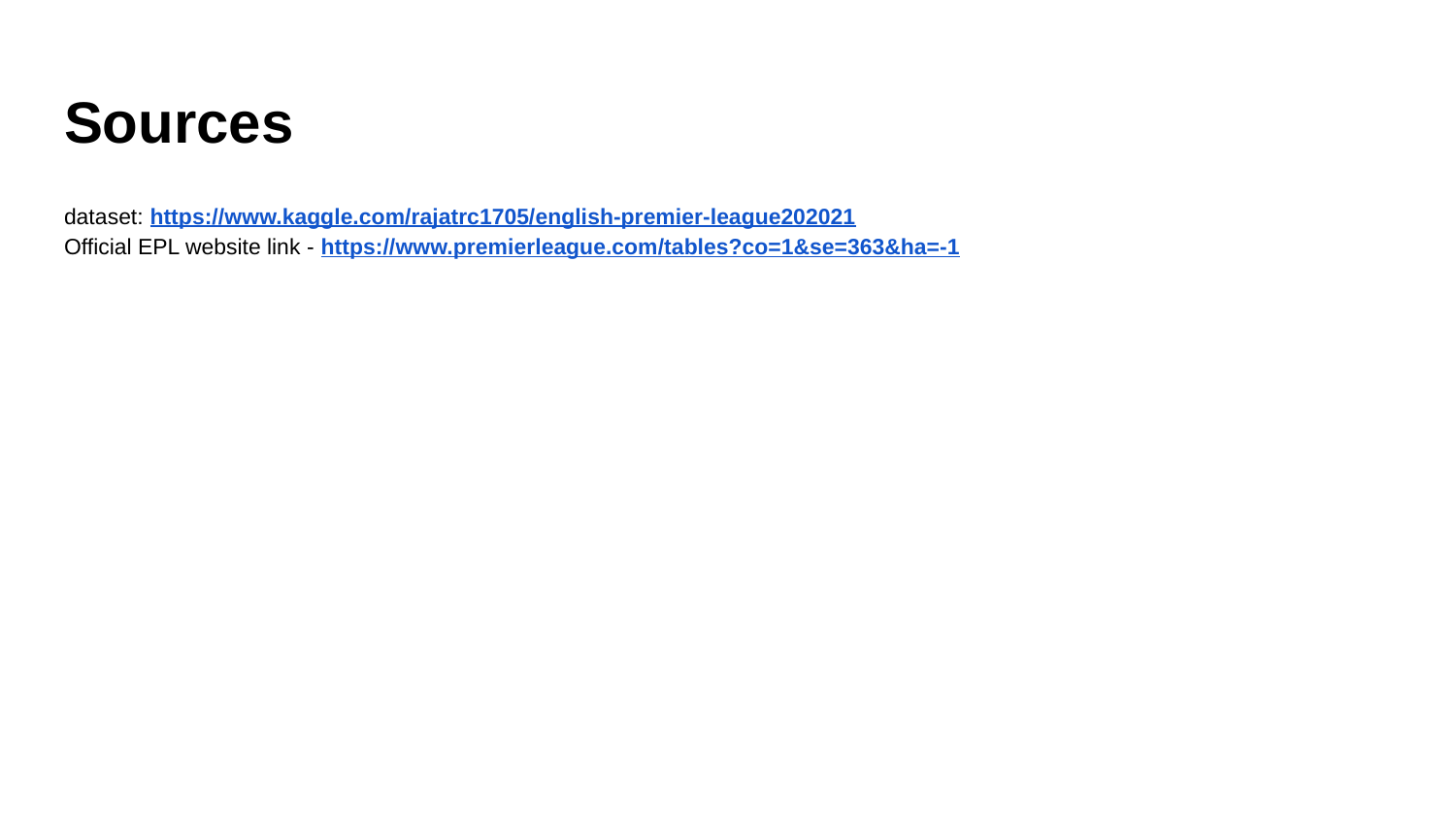

# Sources
dataset: https://www.kaggle.com/rajatrc1705/english-premier-league202021
Official EPL website link - https://www.premierleague.com/tables?co=1&se=363&ha=-1